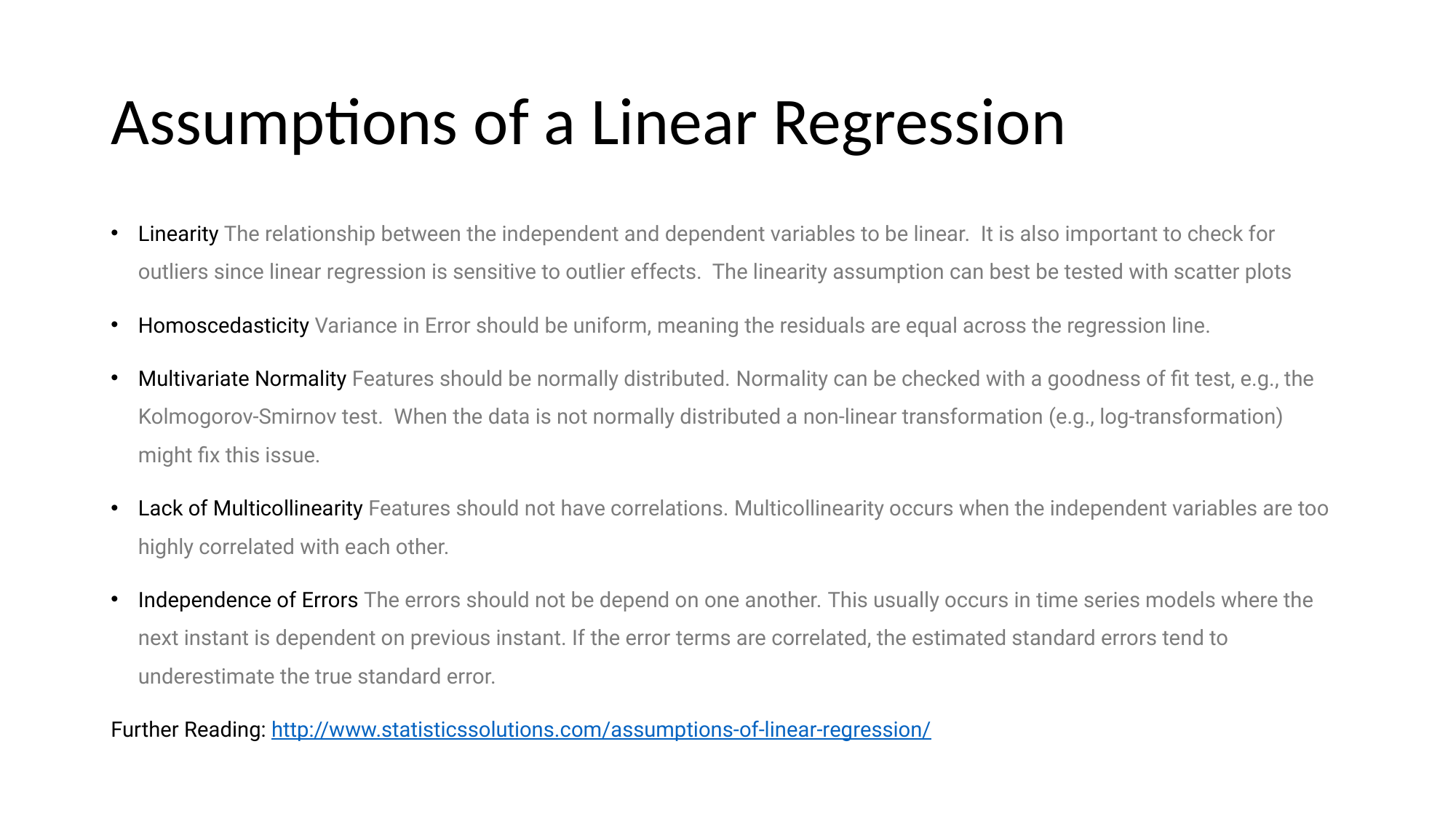

# Assumptions of a Linear Regression
Linearity The relationship between the independent and dependent variables to be linear.  It is also important to check for outliers since linear regression is sensitive to outlier effects.  The linearity assumption can best be tested with scatter plots
Homoscedasticity Variance in Error should be uniform, meaning the residuals are equal across the regression line.
Multivariate Normality Features should be normally distributed. Normality can be checked with a goodness of fit test, e.g., the Kolmogorov-Smirnov test.  When the data is not normally distributed a non-linear transformation (e.g., log-transformation) might fix this issue.
Lack of Multicollinearity Features should not have correlations. Multicollinearity occurs when the independent variables are too highly correlated with each other.
Independence of Errors The errors should not be depend on one another. This usually occurs in time series models where the next instant is dependent on previous instant. If the error terms are correlated, the estimated standard errors tend to underestimate the true standard error.
Further Reading: http://www.statisticssolutions.com/assumptions-of-linear-regression/